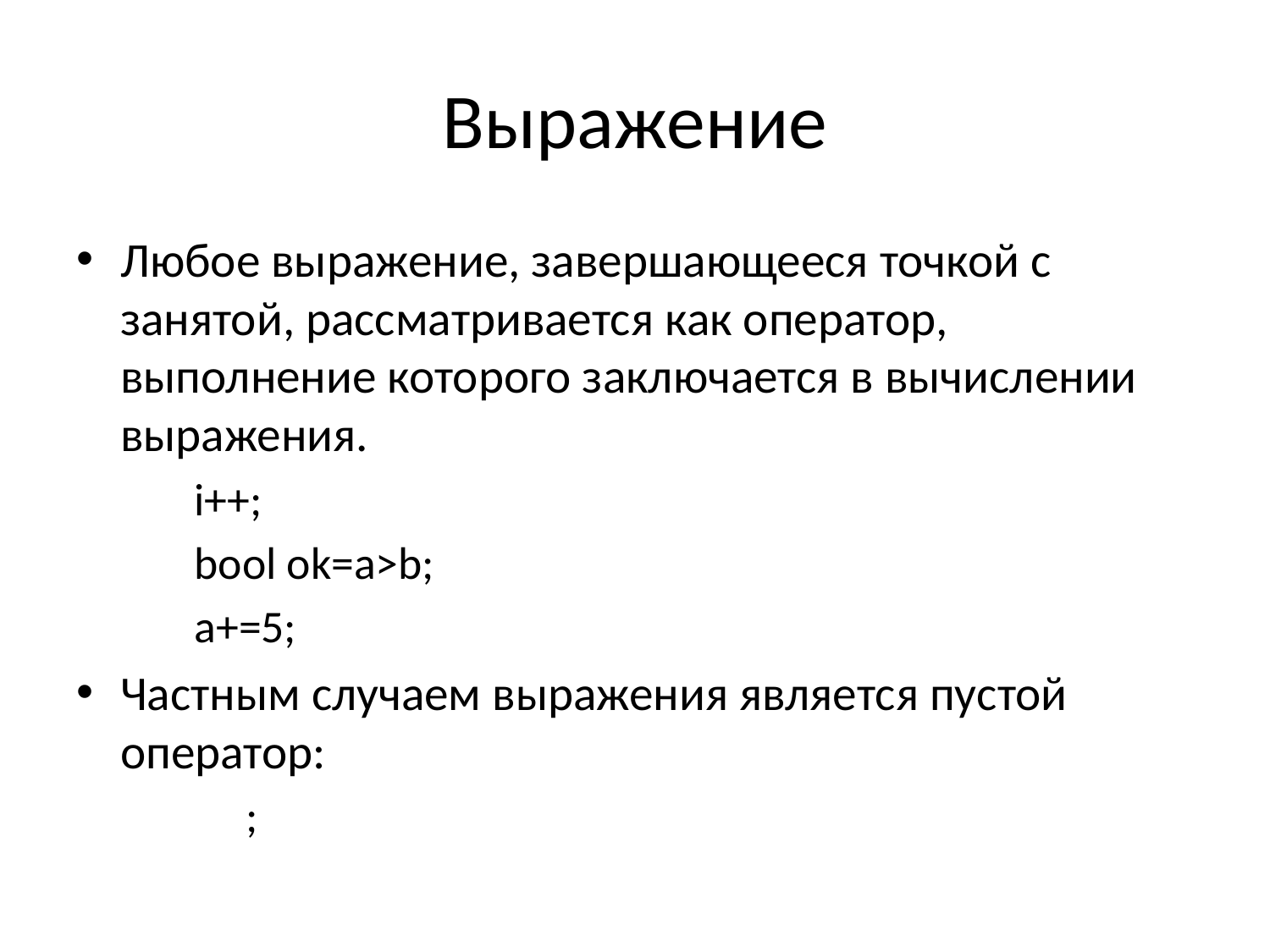

# Выражение
Любое выражение, завершающееся точкой с занятой, рассматривается как оператор, выполнение которого заключается в вычислении выражения.
i++;
bool ok=a>b;
a+=5;
Частным случаем выражения является пустой оператор:
     ;